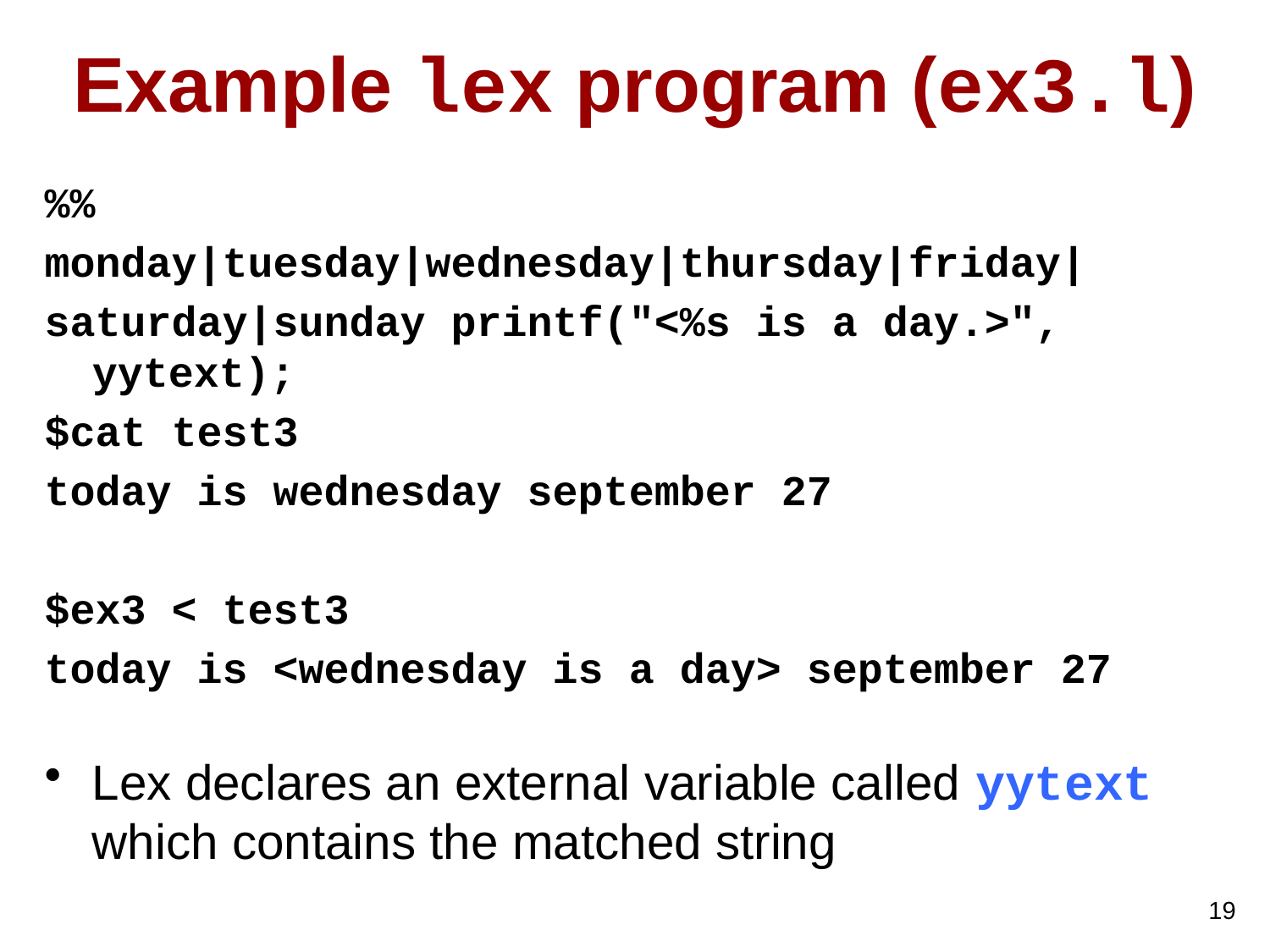

# Example lex program (ex3.l)
%%
monday|tuesday|wednesday|thursday|friday|
saturday|sunday printf("<%s is a day.>", yytext);
$cat test3
today is wednesday september 27

$ex3 < test3
today is <wednesday is a day> september 27

Lex declares an external variable called yytext which contains the matched string
19